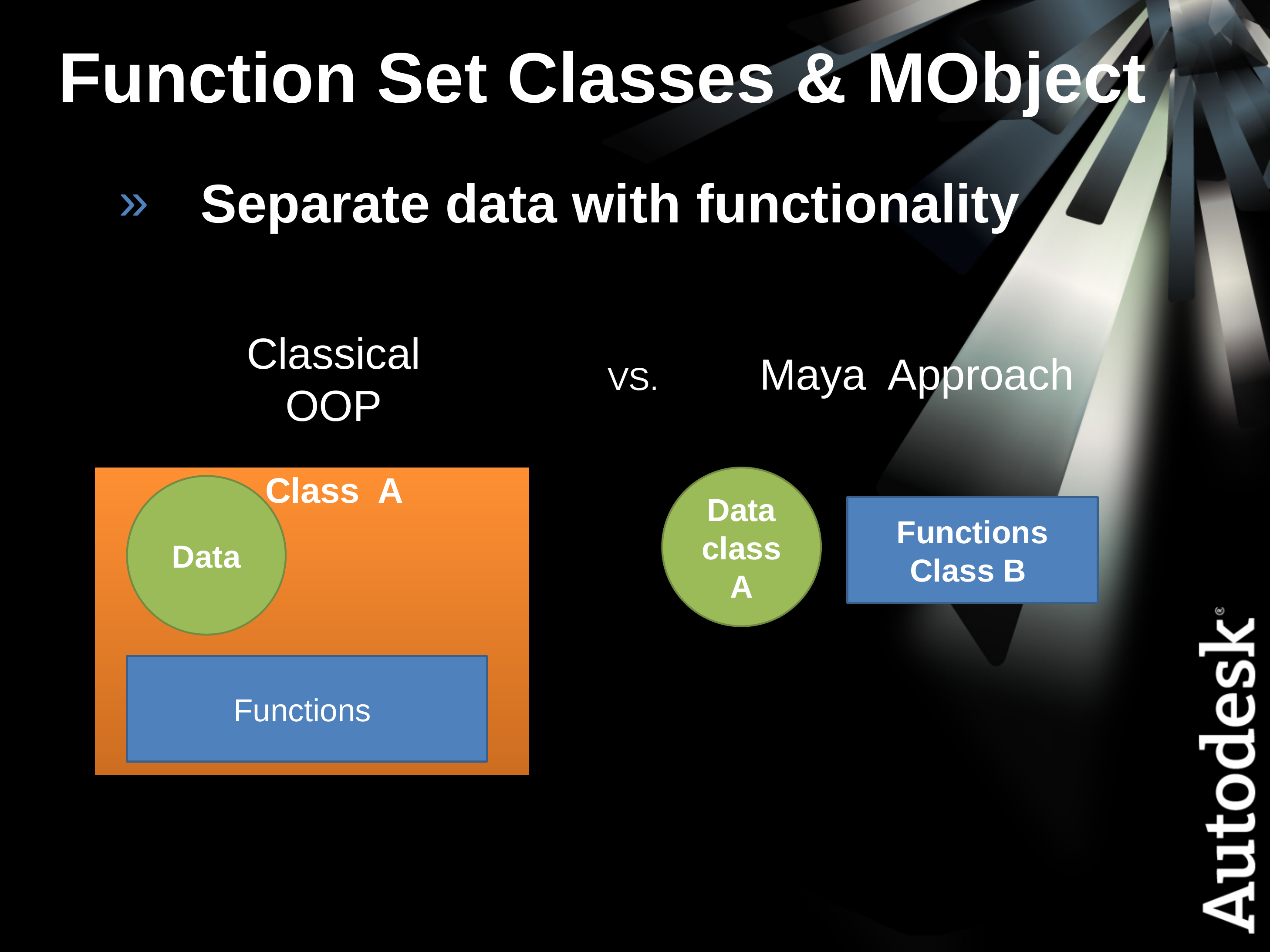

Function Set Classes & MObject
Separate data with functionality
Maya  Approach
Classical OOP
VS.
			Class  A

Data class A

Data
Functions Class B
Functions